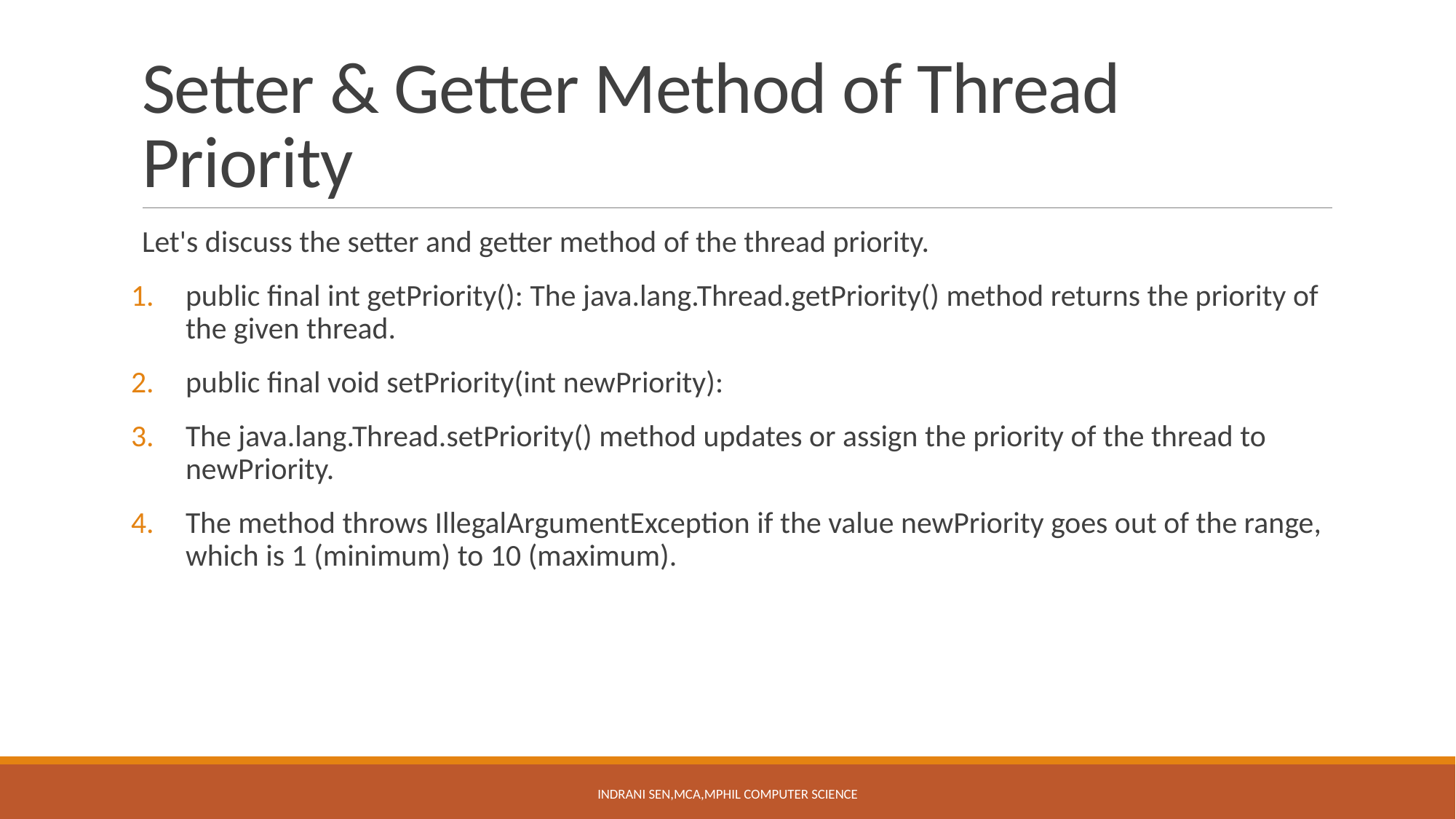

# Setter & Getter Method of Thread Priority
Let's discuss the setter and getter method of the thread priority.
public final int getPriority(): The java.lang.Thread.getPriority() method returns the priority of the given thread.
public final void setPriority(int newPriority):
The java.lang.Thread.setPriority() method updates or assign the priority of the thread to newPriority.
The method throws IllegalArgumentException if the value newPriority goes out of the range, which is 1 (minimum) to 10 (maximum).

Indrani Sen,MCA,MPhil Computer Science